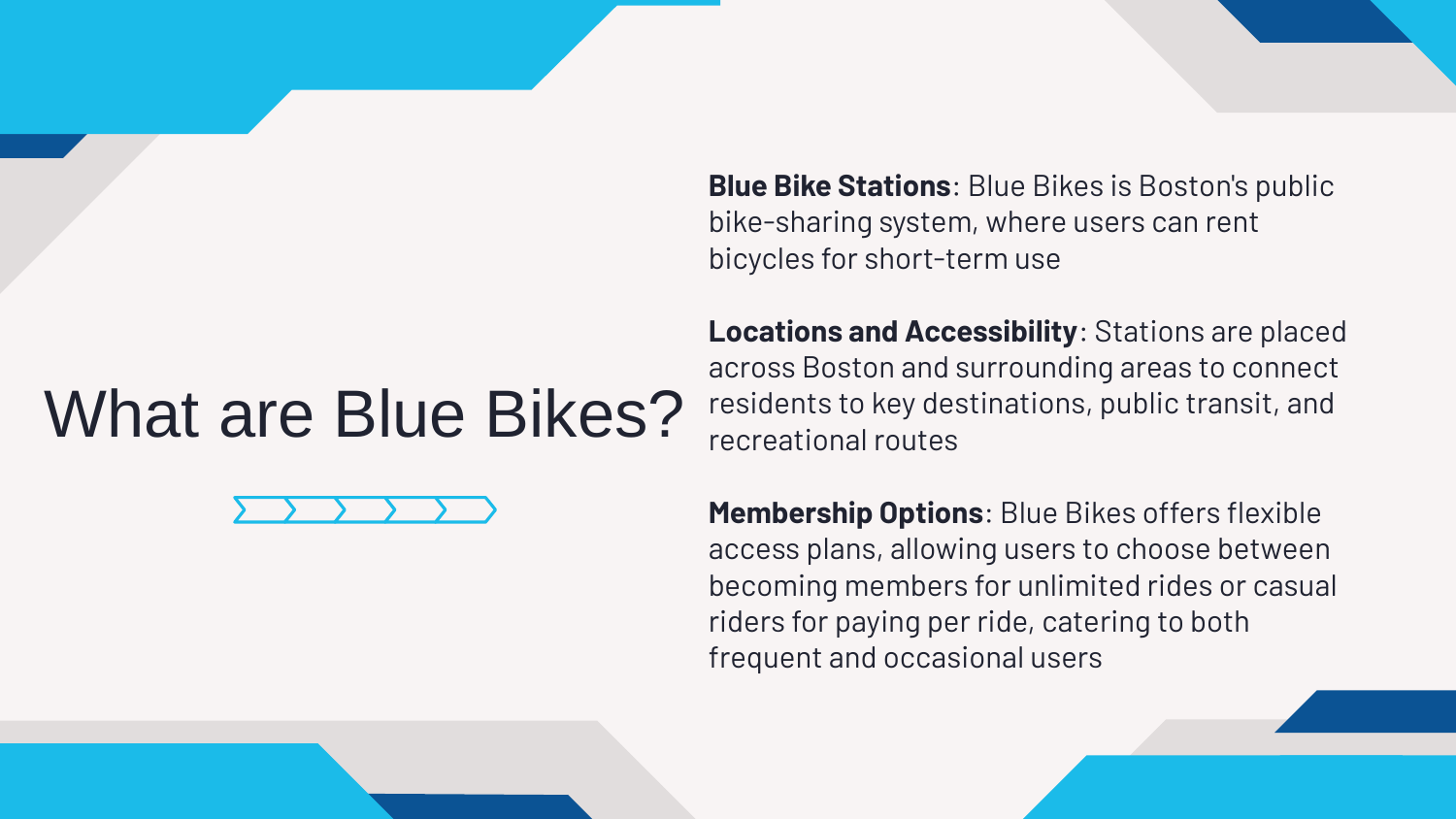

Blue Bike Stations: Blue Bikes is Boston's public bike-sharing system, where users can rent bicycles for short-term use

Locations and Accessibility: Stations are placed across Boston and surrounding areas to connect residents to key destinations, public transit, and recreational routes

Membership Options: Blue Bikes offers flexible access plans, allowing users to choose between becoming members for unlimited rides or casual riders for paying per ride, catering to both frequent and occasional users
# What are Blue Bikes?